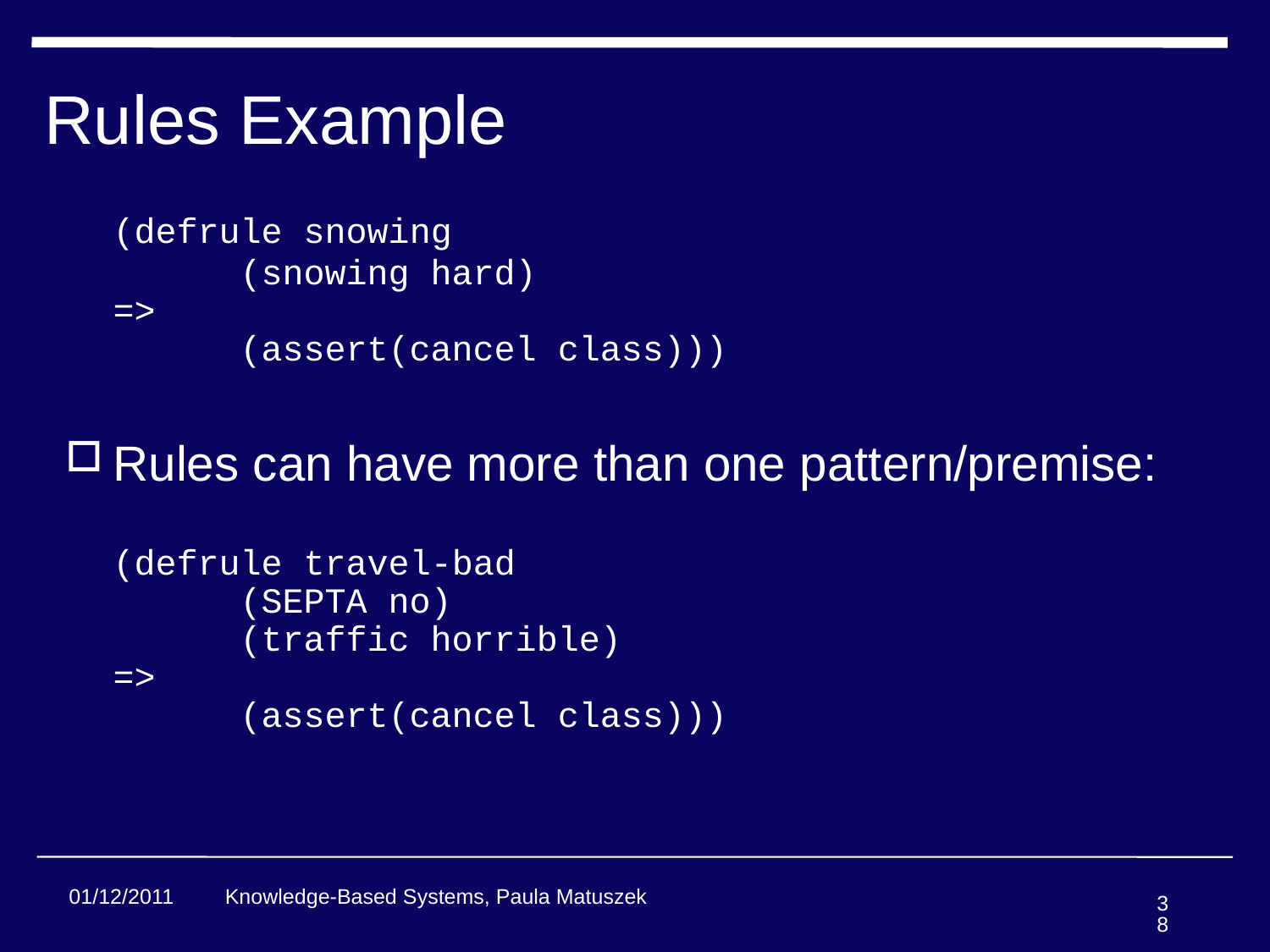

# Rules Example
	(defrule snowing
	(snowing hard)
=>
	(assert(cancel class)))
Rules can have more than one pattern/premise:
(defrule travel-bad
	(SEPTA no)
	(traffic horrible)
=>
	(assert(cancel class)))

01/12/2011
Knowledge-Based Systems, Paula Matuszek
38